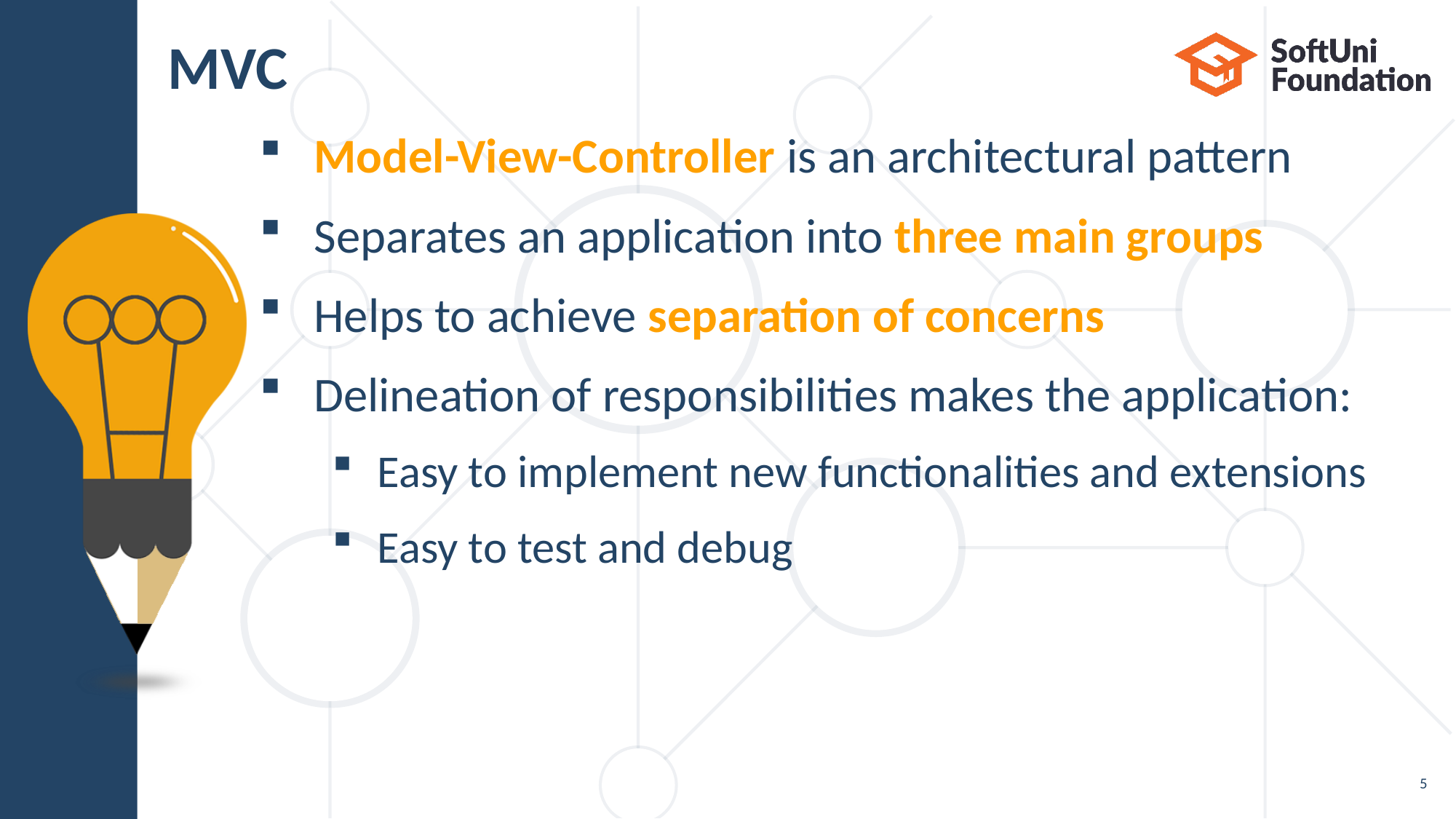

# MVC
Model-View-Controller is an architectural pattern
Separates an application into three main groups
Helps to achieve separation of concerns
Delineation of responsibilities makes the application:
Easy to implement new functionalities and extensions
Easy to test and debug
5